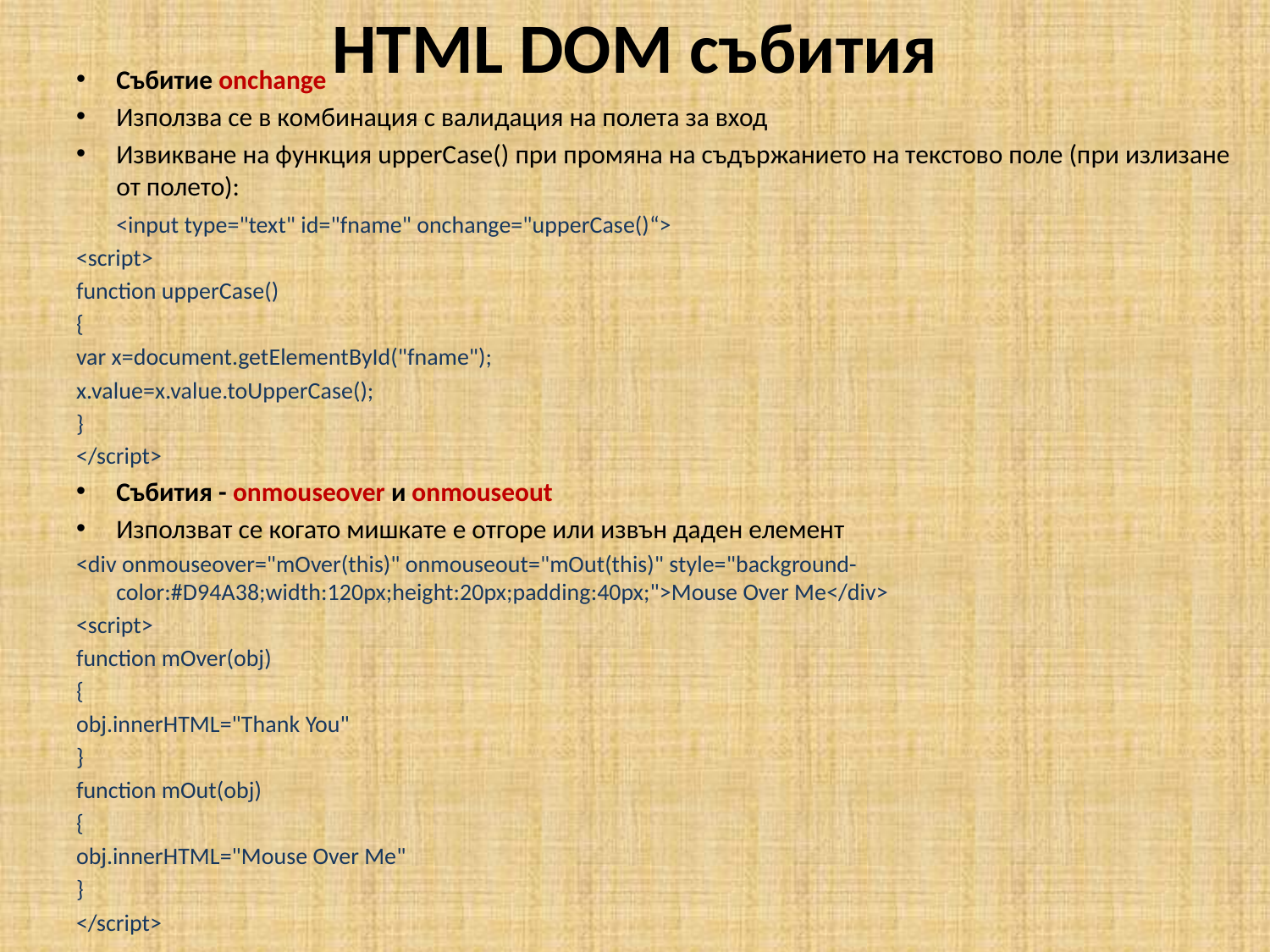

# HTML DOM събития
Събитие onchange
Използва се в комбинация с валидация на полета за вход
Извикване на функция upperCase() при промяна на съдържанието на текстово поле (при излизане от полето):
	<input type="text" id="fname" onchange="upperCase()“>
<script>
function upperCase()
{
var x=document.getElementById("fname");
x.value=x.value.toUpperCase();
}
</script>
Събития - onmouseover и onmouseout
Използват се когато мишкате е отгоре или извън даден елемент
<div onmouseover="mOver(this)" onmouseout="mOut(this)" style="background-color:#D94A38;width:120px;height:20px;padding:40px;">Mouse Over Me</div>
<script>
function mOver(obj)
{
obj.innerHTML="Thank You"
}
function mOut(obj)
{
obj.innerHTML="Mouse Over Me"
}
</script>